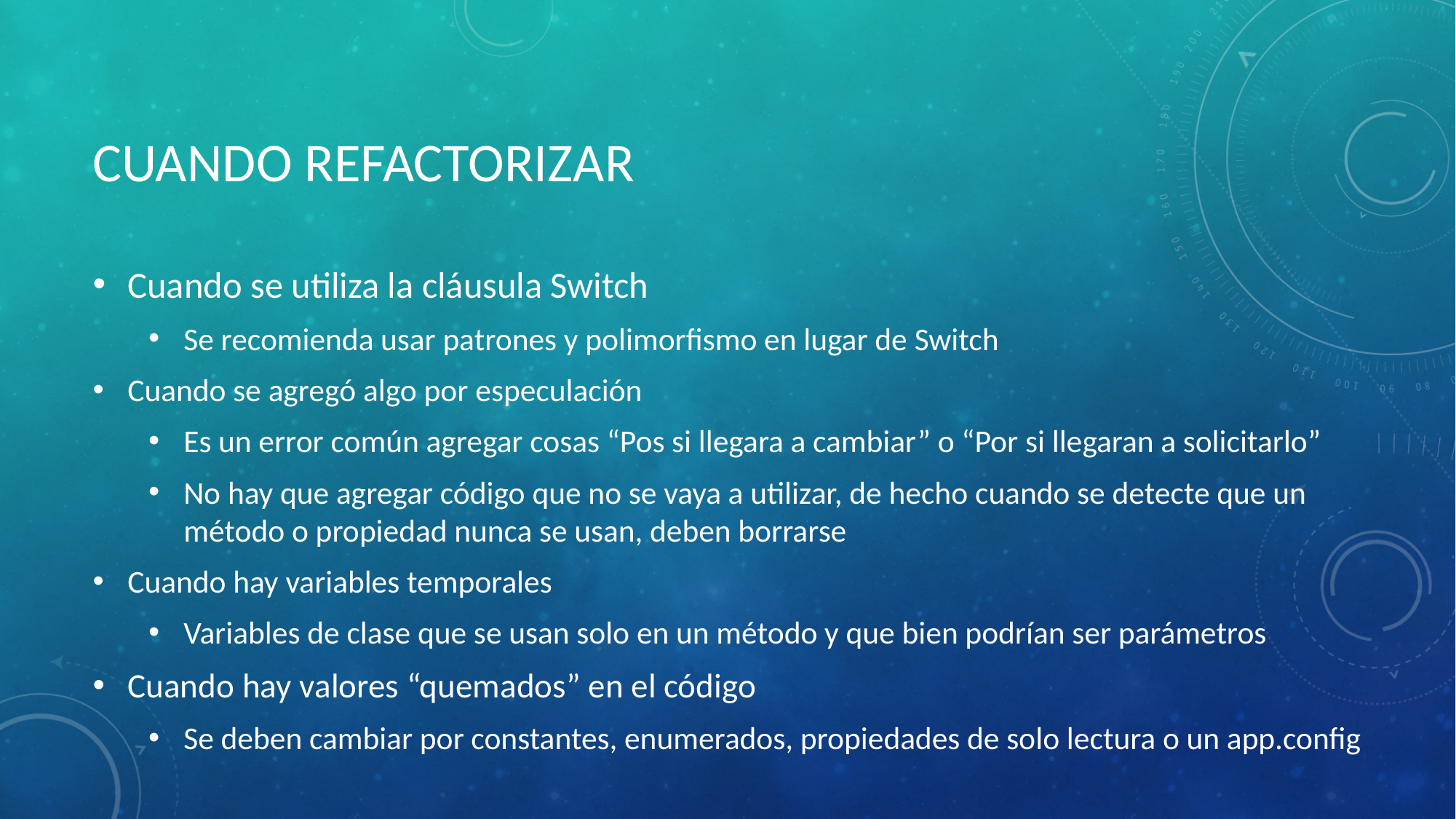

# Cuando refactorizar
Cuando se utiliza la cláusula Switch
Se recomienda usar patrones y polimorfismo en lugar de Switch
Cuando se agregó algo por especulación
Es un error común agregar cosas “Pos si llegara a cambiar” o “Por si llegaran a solicitarlo”
No hay que agregar código que no se vaya a utilizar, de hecho cuando se detecte que un método o propiedad nunca se usan, deben borrarse
Cuando hay variables temporales
Variables de clase que se usan solo en un método y que bien podrían ser parámetros
Cuando hay valores “quemados” en el código
Se deben cambiar por constantes, enumerados, propiedades de solo lectura o un app.config